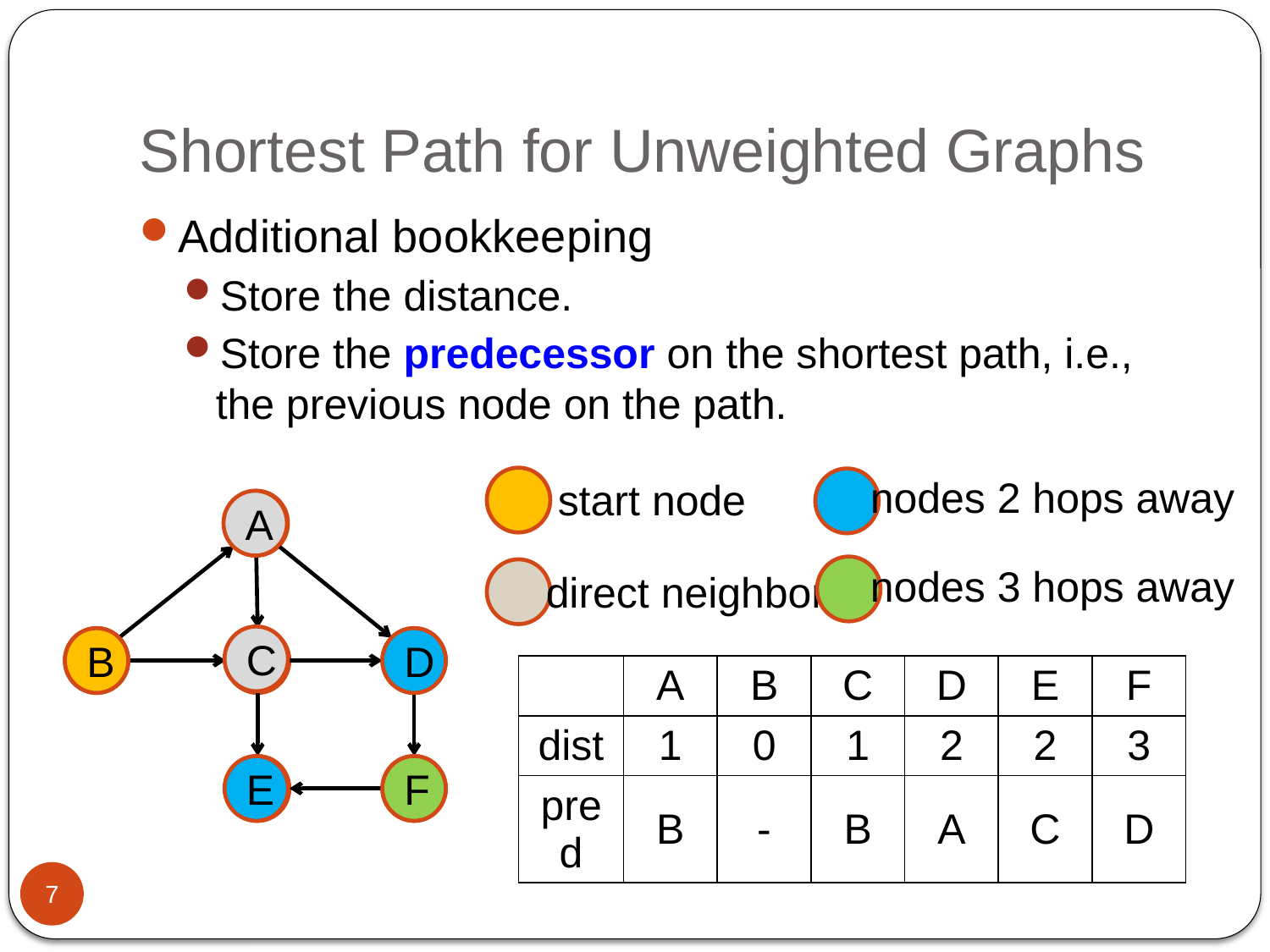

# Shortest Path for Unweighted Graphs
Additional bookkeeping
Store the distance.
Store the predecessor on the shortest path, i.e., the previous node on the path.

nodes 2 hops away
start node

nodes 3 hops away

direct neighbor
A
B
C
D
F
E
A
C
D
B
F
E
|  | A | B | C | D | E | F |
| --- | --- | --- | --- | --- | --- | --- |
| dist | 1 | 0 | 1 | 2 | 2 | 3 |
| pred | B | - | B | A | C | D |
7